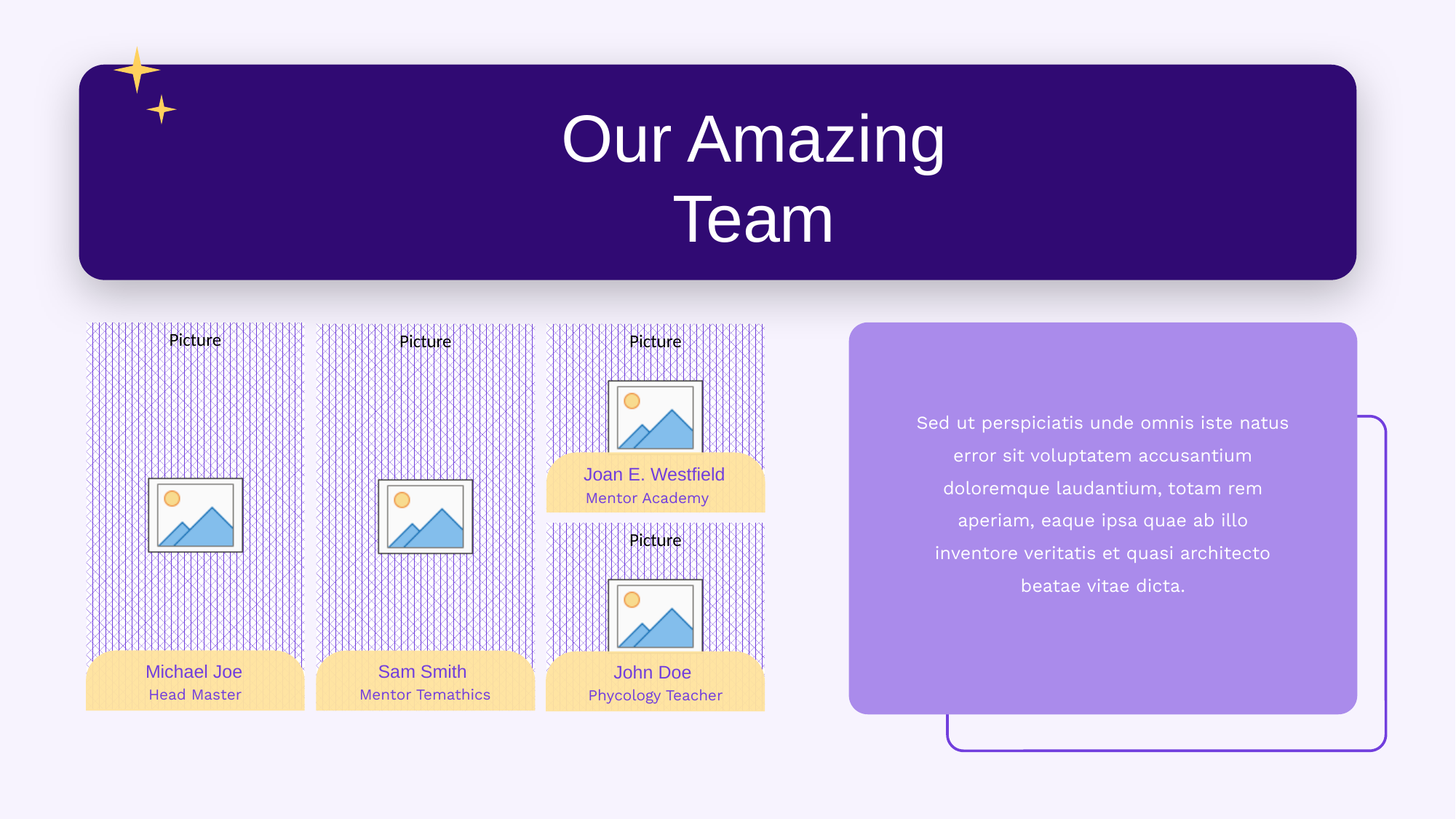

Our Amazing Team

Sed ut perspiciatis unde omnis iste natus error sit voluptatem accusantium doloremque laudantium, totam rem aperiam, eaque ipsa quae ab illo inventore veritatis et quasi architecto beatae vitae dicta.

Joan E. Westfield
Mentor Academy

Michael Joe
Sam Smith
John Doe
Head Master
Mentor Temathics
Phycology Teacher